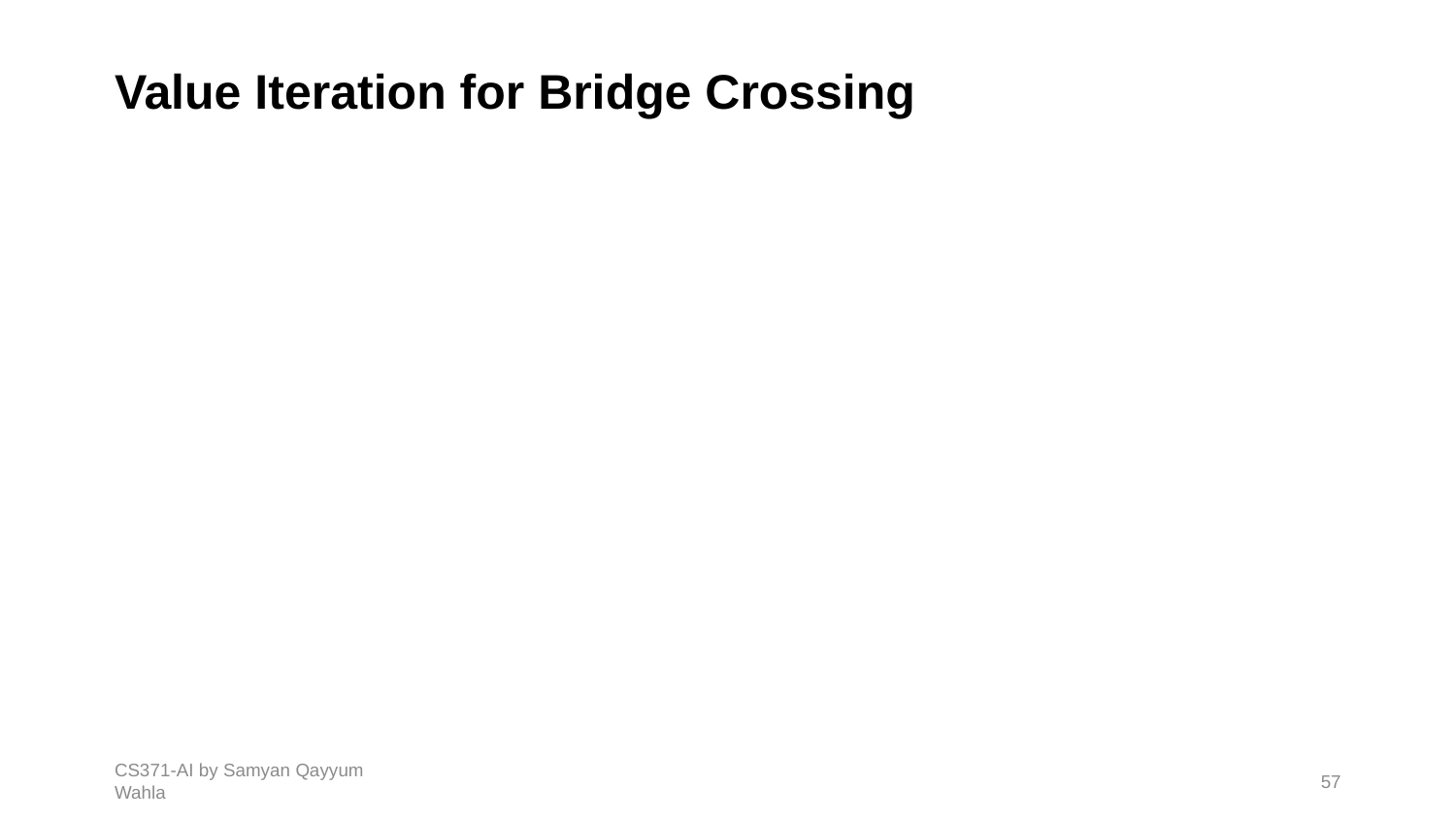

# Value Iteration for Bridge Crossing

CS371-AI by Samyan Qayyum Wahla
57